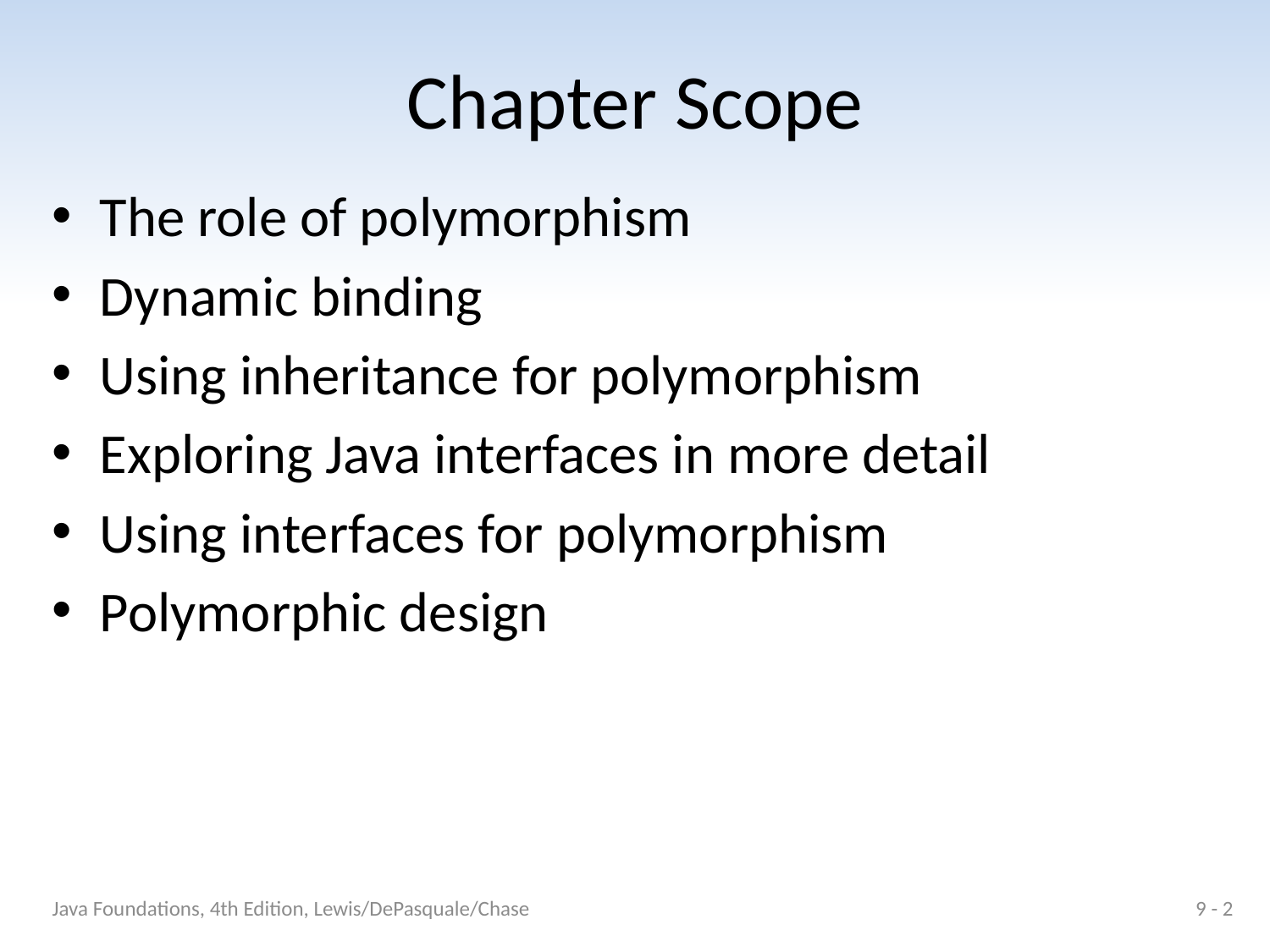

# Chapter Scope
The role of polymorphism
Dynamic binding
Using inheritance for polymorphism
Exploring Java interfaces in more detail
Using interfaces for polymorphism
Polymorphic design
Java Foundations, 4th Edition, Lewis/DePasquale/Chase
9 - 2